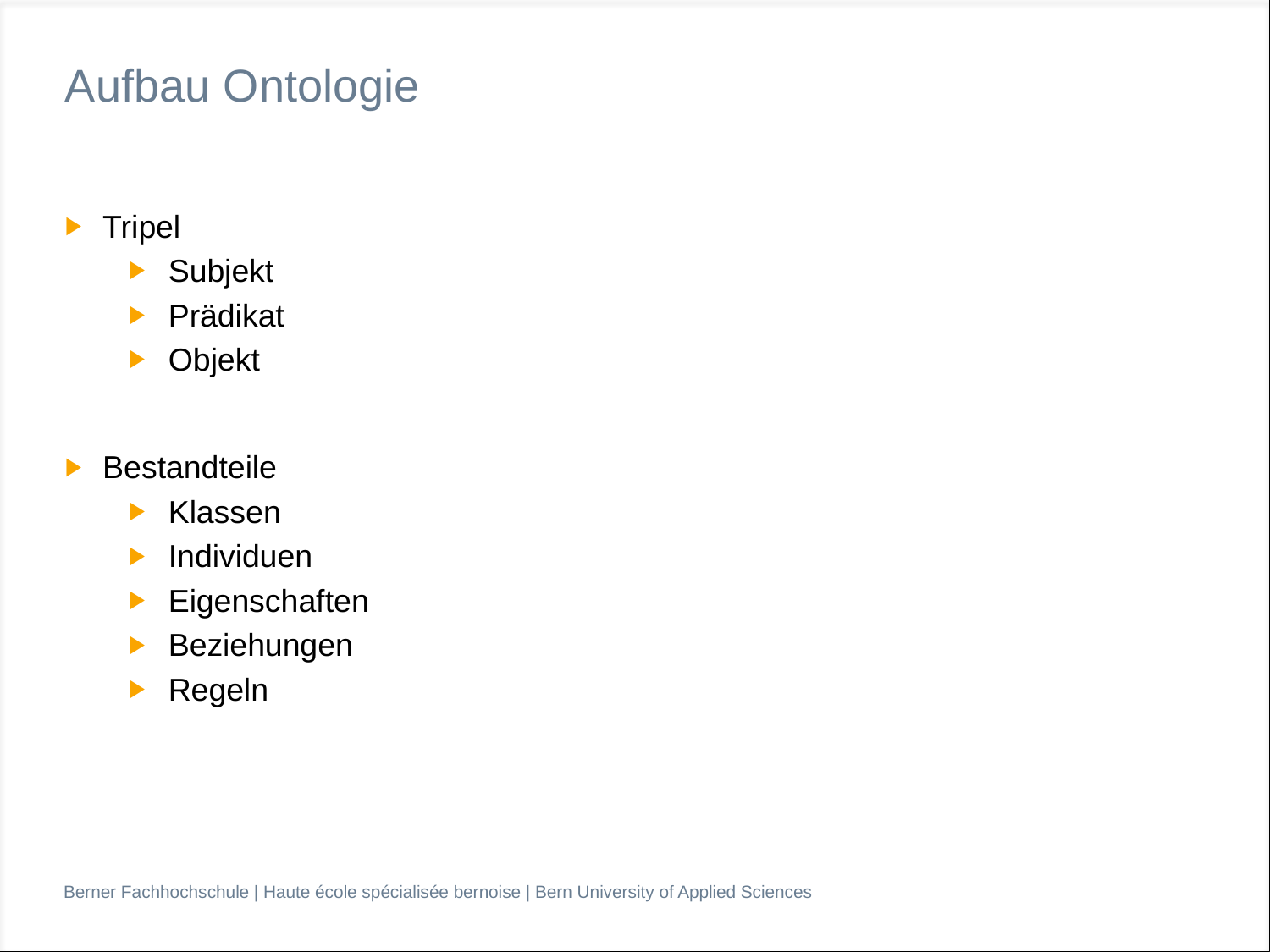

# Aufbau Ontologie
Tripel
Subjekt
Prädikat
Objekt

Bestandteile
Klassen
Individuen
Eigenschaften
Beziehungen
Regeln